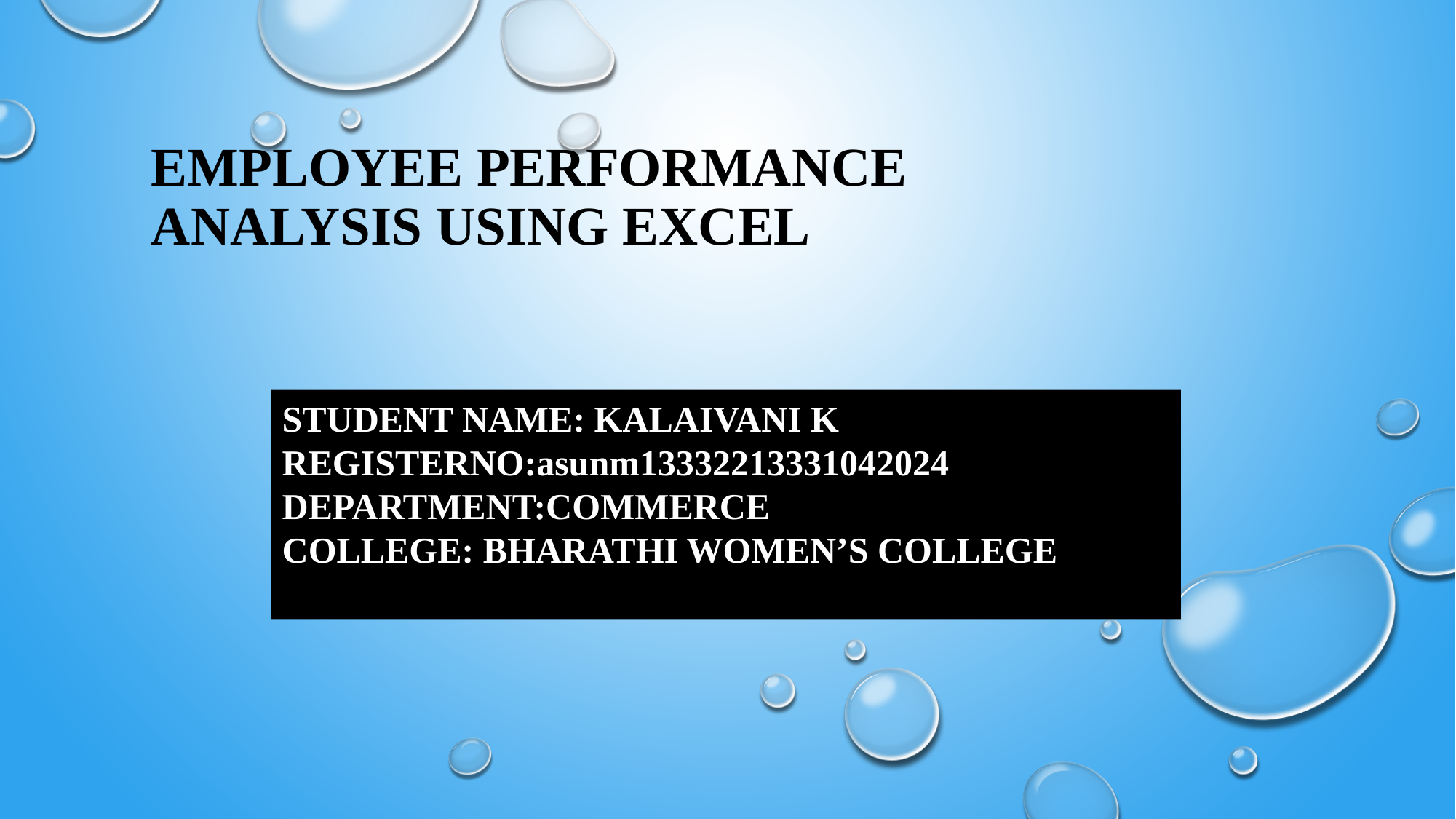

# Employee Performance Analysis Using Excel
STUDENT NAME: KALAIVANI K
REGISTERNO:asunm13332213331042024
DEPARTMENT:COMMERCE
COLLEGE: BHARATHI WOMEN’S COLLEGEEXIT COURSE